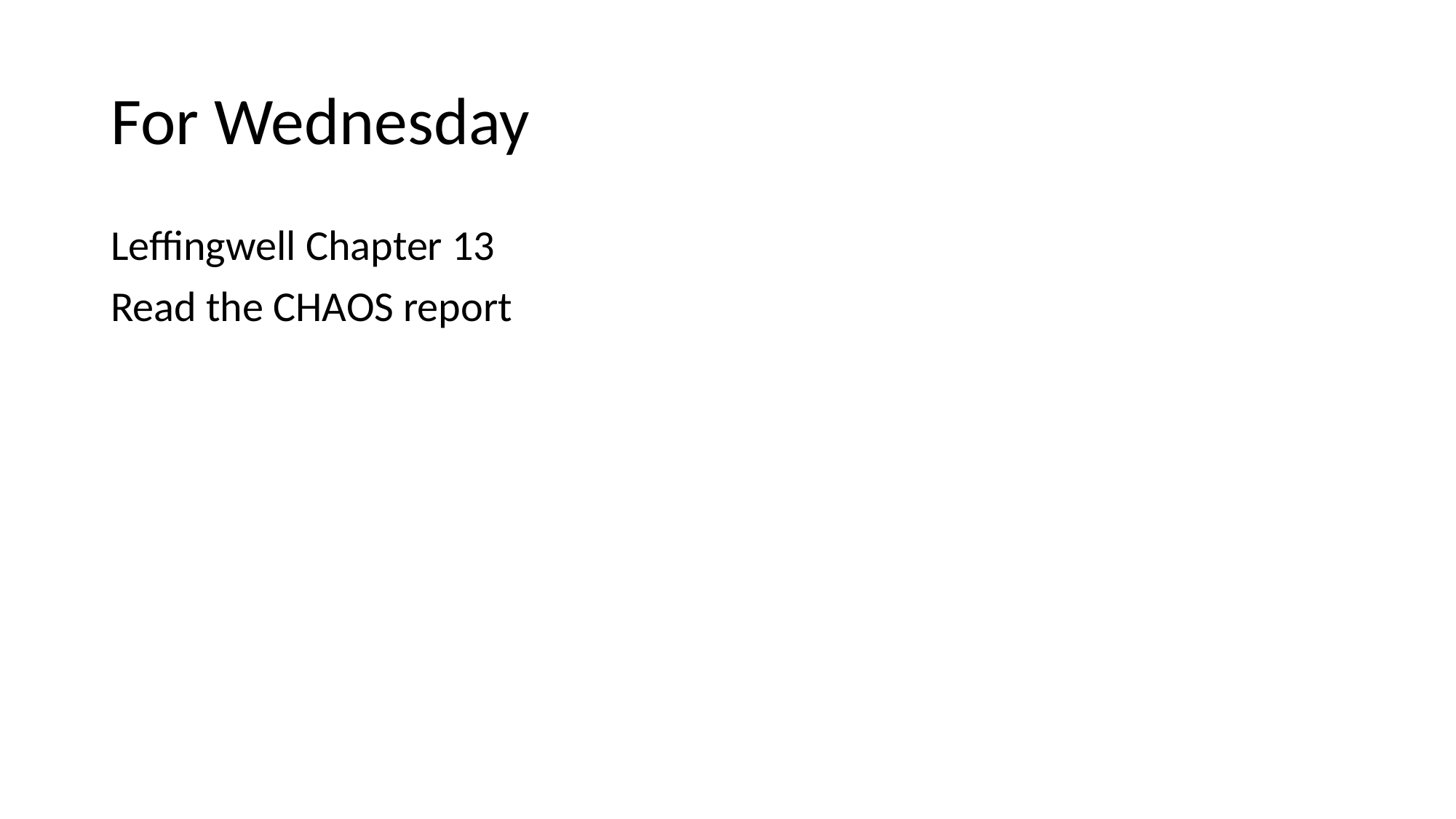

# For Wednesday
Leffingwell Chapter 13
Read the CHAOS report